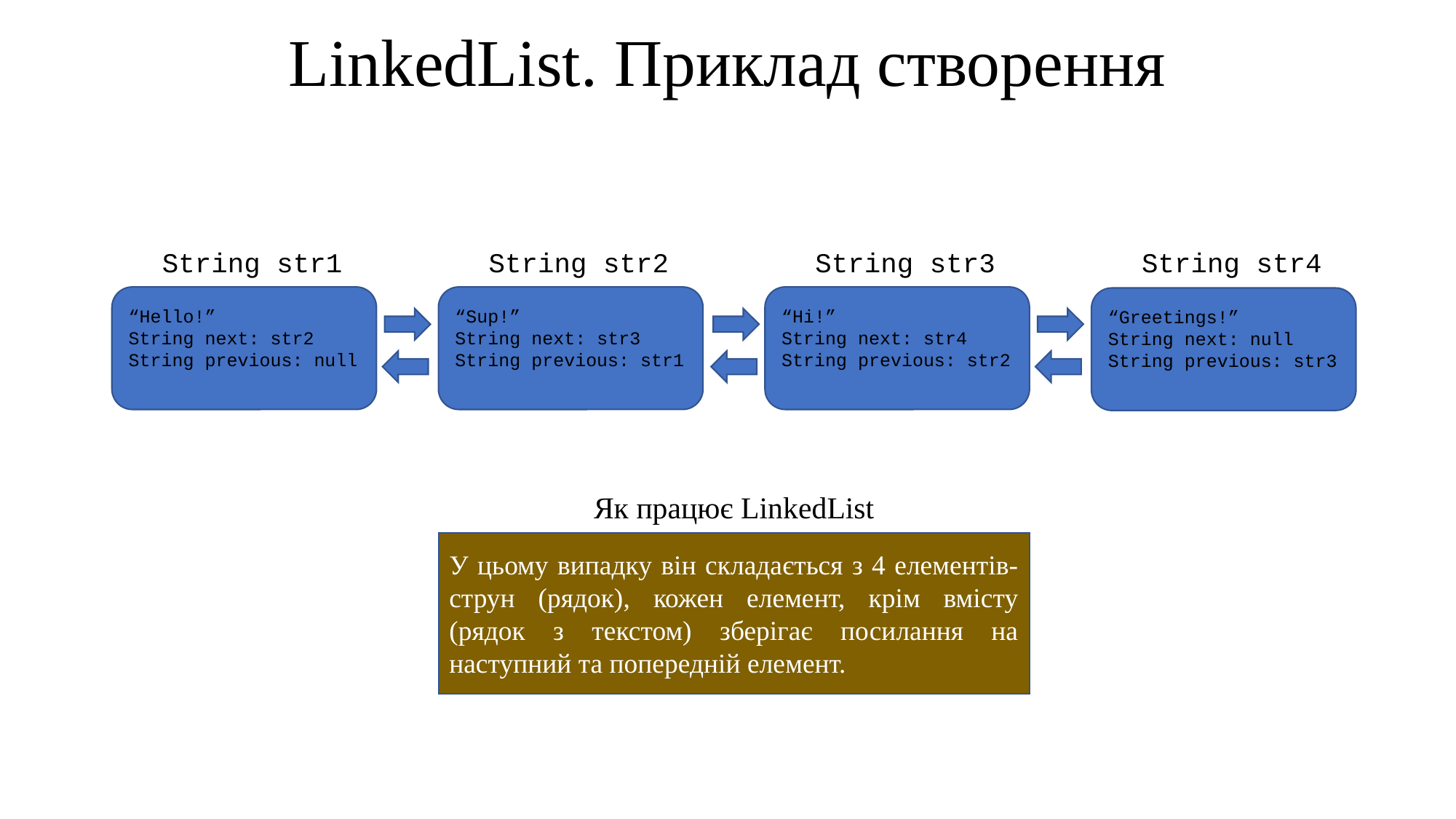

LinkedList. Приклад створення
String str1
String str2
String str3
String str4
“Hello!”
String next: str2
String previous: null

“Sup!”
String next: str3
String previous: str1

“Hi!”
String next: str4
String previous: str2

“Greetings!”
String next: null
String previous: str3

Як працює LinkedList
У цьому випадку він складається з 4 елементів-струн (рядок), кожен елемент, крім вмісту (рядок з текстом) зберігає посилання на наступний та попередній елемент.